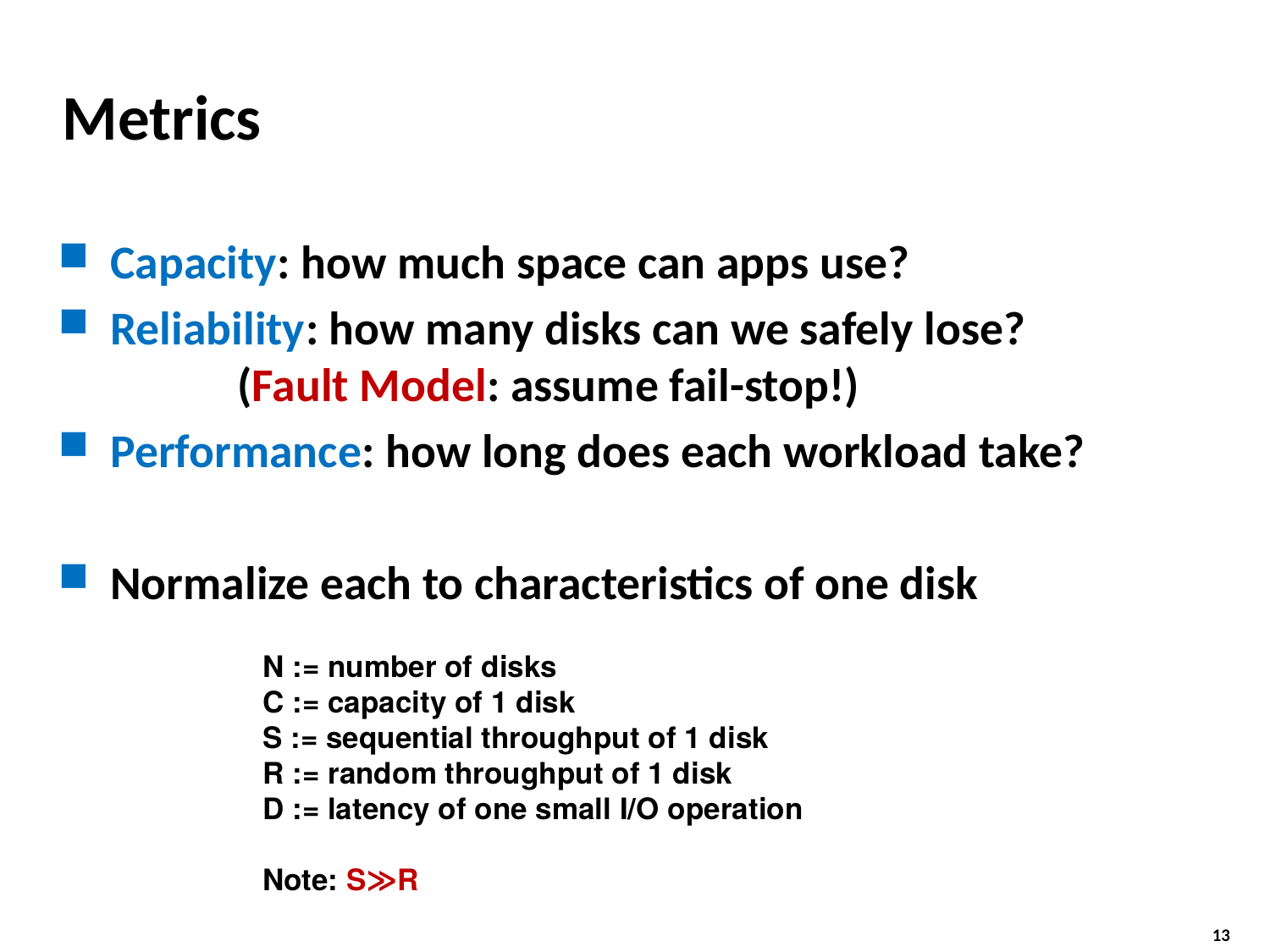

# Metrics
Capacity: how much space can apps use?
Reliability: how many disks can we safely lose? 	(Fault Model: assume fail-stop!)
Performance: how long does each workload take?

Normalize each to characteristics of one disk
N := number of disks
C := capacity of 1 disk
S := sequential throughput of 1 disk
R := random throughput of 1 disk
D := latency of one small I/O operation

Note: S≫R